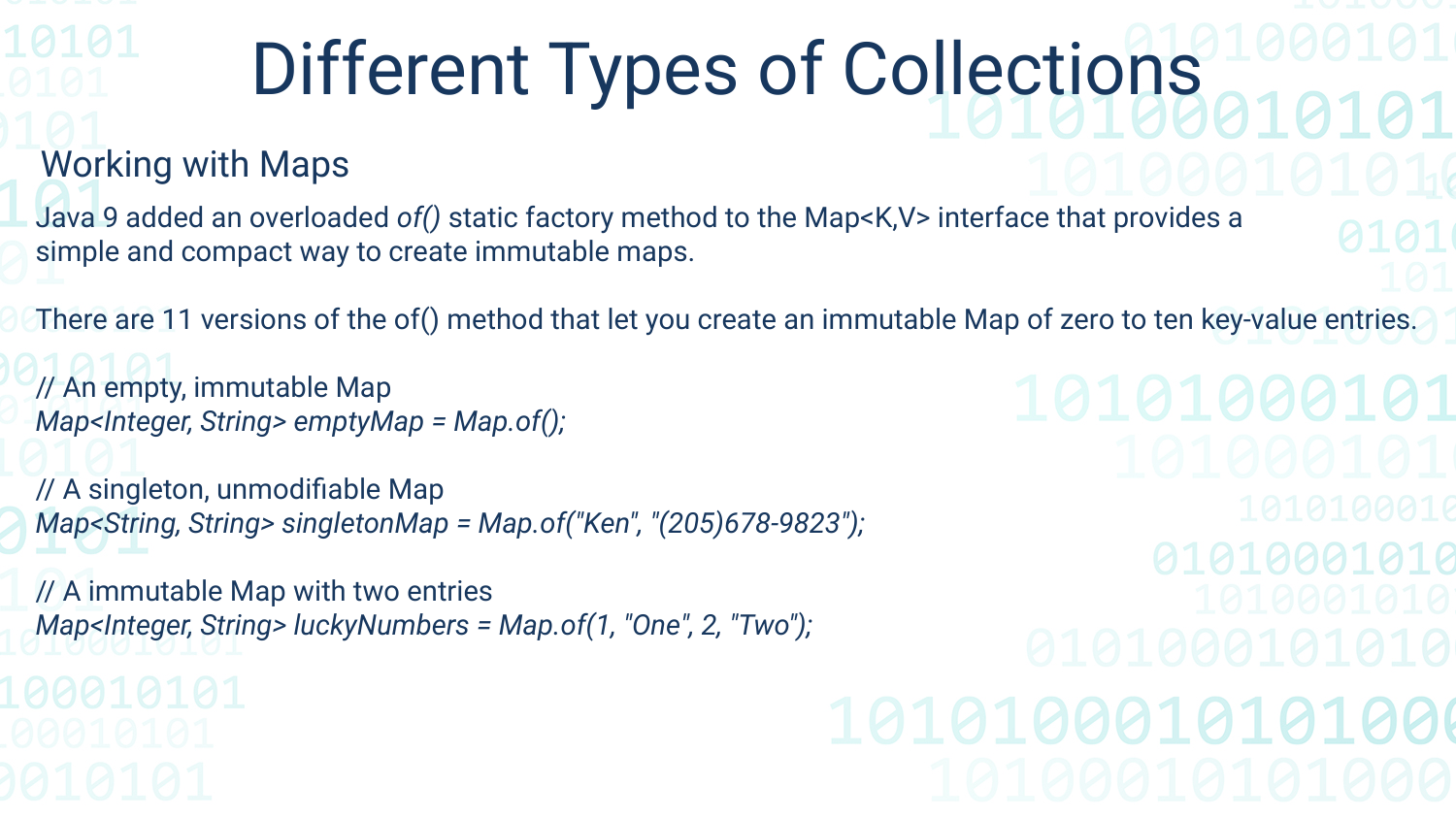

Different Types of Collections
Working with Maps
Java 9 added an overloaded of() static factory method to the Map<K,V> interface that provides a
simple and compact way to create immutable maps.

There are 11 versions of the of() method that let you create an immutable Map of zero to ten key-value entries.

// An empty, immutable Map
Map<Integer, String> emptyMap = Map.of();

// A singleton, unmodifiable Map
Map<String, String> singletonMap = Map.of("Ken", "(205)678-9823");

// A immutable Map with two entries
Map<Integer, String> luckyNumbers = Map.of(1, "One", 2, "Two");